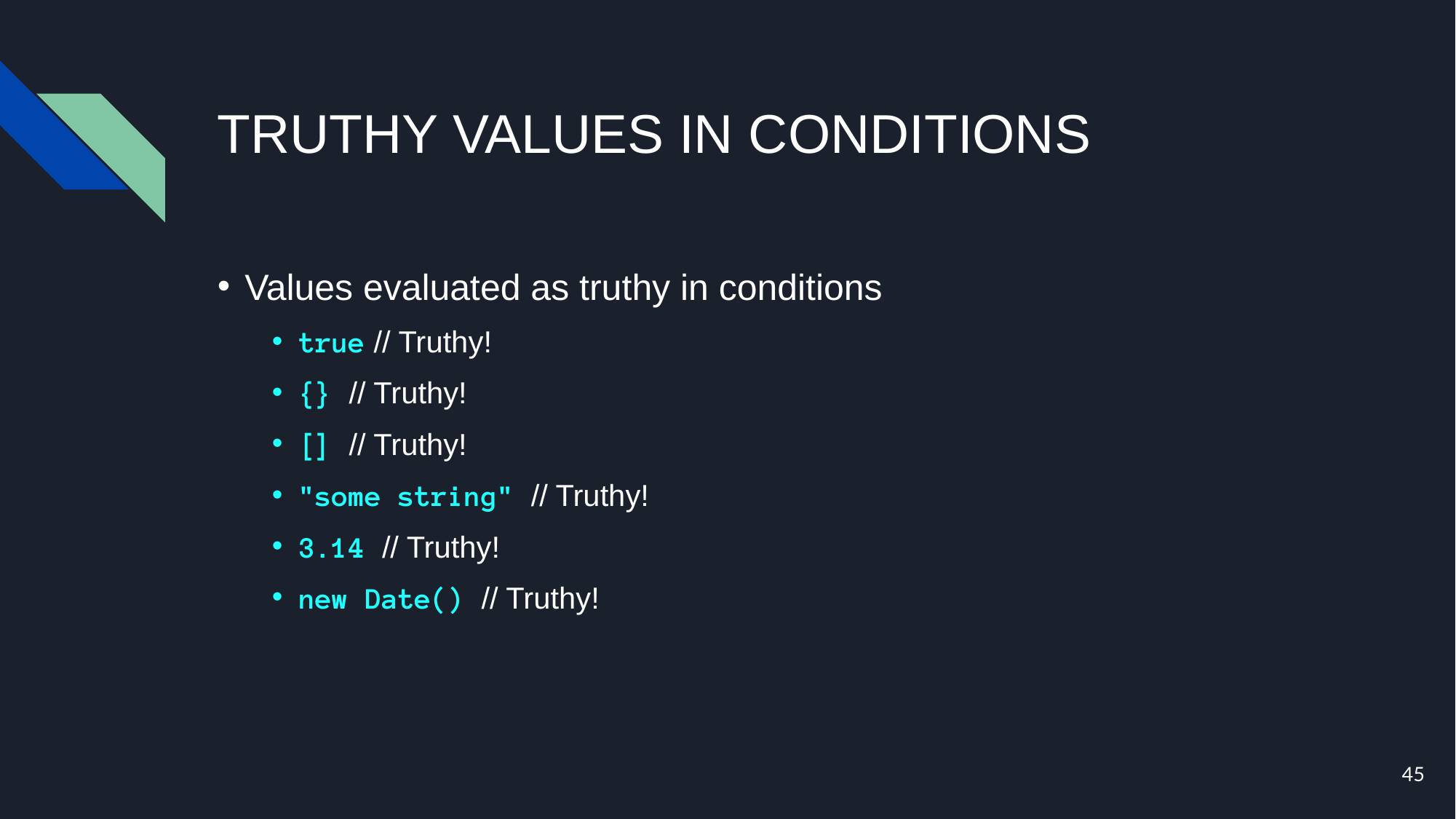

# TRUTHY VALUES IN CONDITIONS
Values evaluated as truthy in conditions
true // Truthy!
{} // Truthy!
[] // Truthy!
"some string" // Truthy!
3.14 // Truthy!
new Date() // Truthy!

45